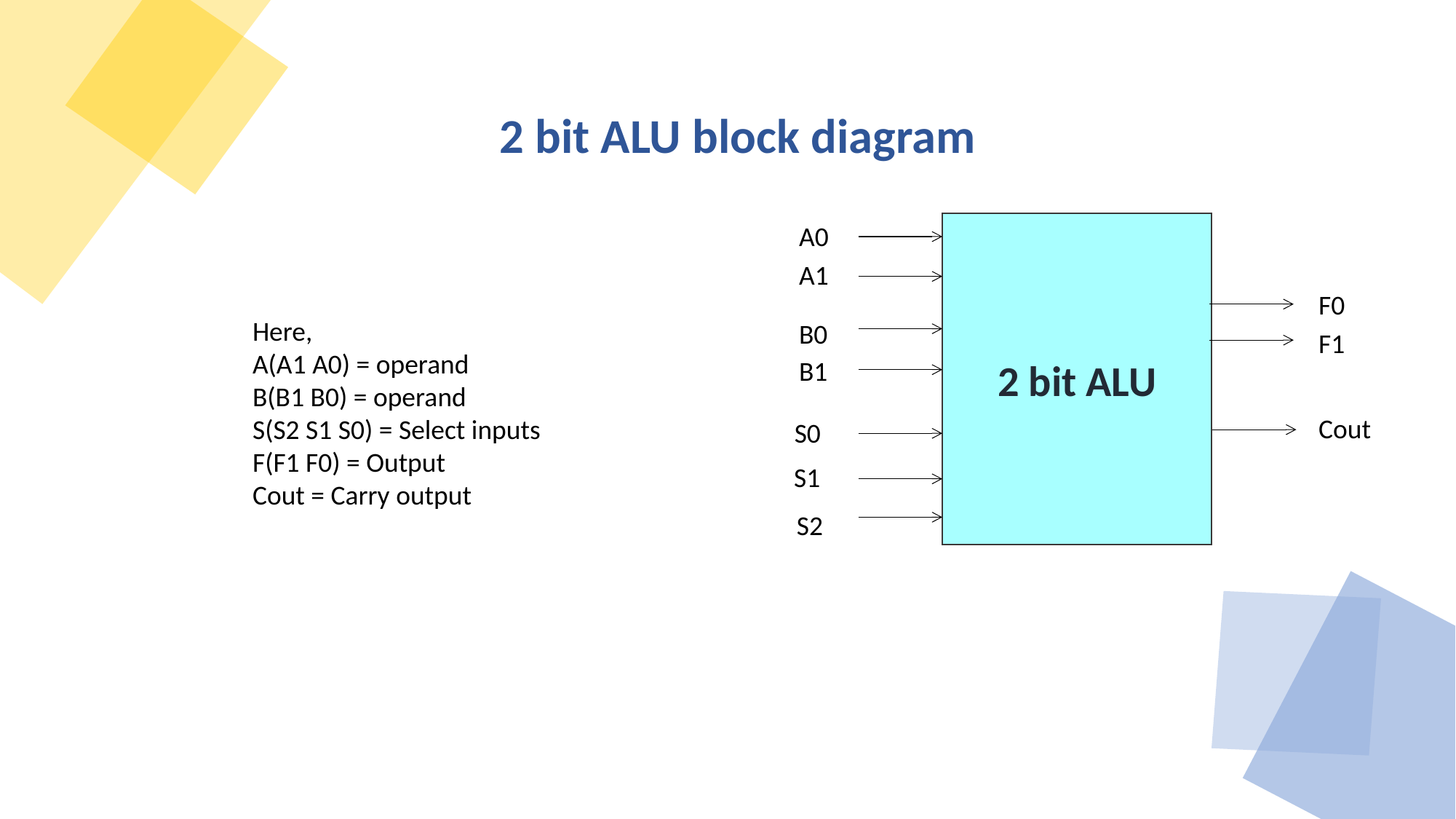

2 bit ALU block diagram
2 bit ALU
A0
A1
F0
B0
F1
B1
Cout
S0
S1
S2

Here,
A(A1 A0) = operand
B(B1 B0) = operand
S(S2 S1 S0) = Select inputs
F(F1 F0) = Output
Cout = Carry output